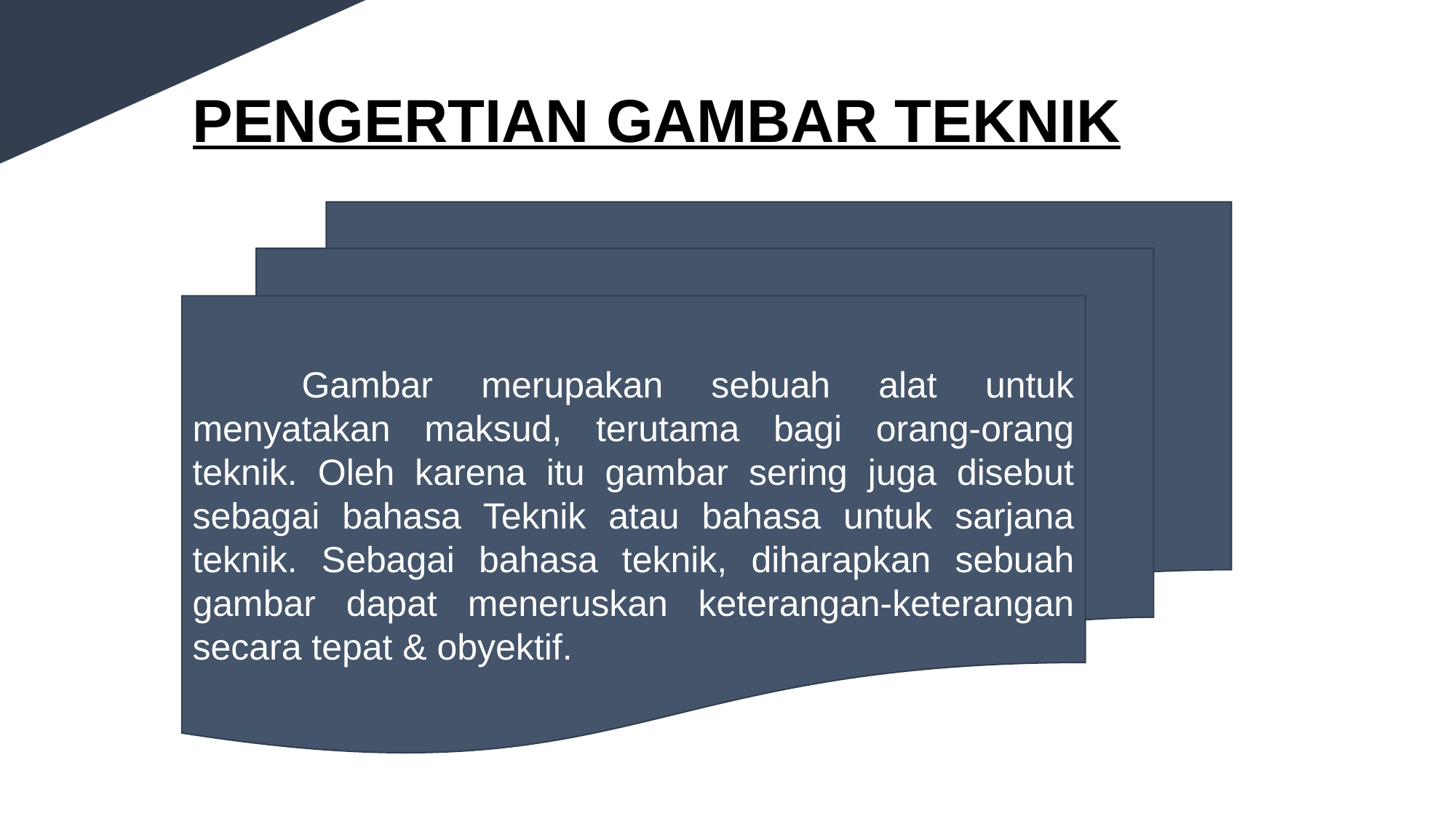

# PENGERTIAN GAMBAR TEKNIK
	Gambar merupakan sebuah alat untuk menyatakan maksud, terutama bagi orang-orang teknik. Oleh karena itu gambar sering juga disebut sebagai bahasa Teknik atau bahasa untuk sarjana teknik. Sebagai bahasa teknik, diharapkan sebuah gambar dapat meneruskan keterangan‐keterangan secara tepat & obyektif.